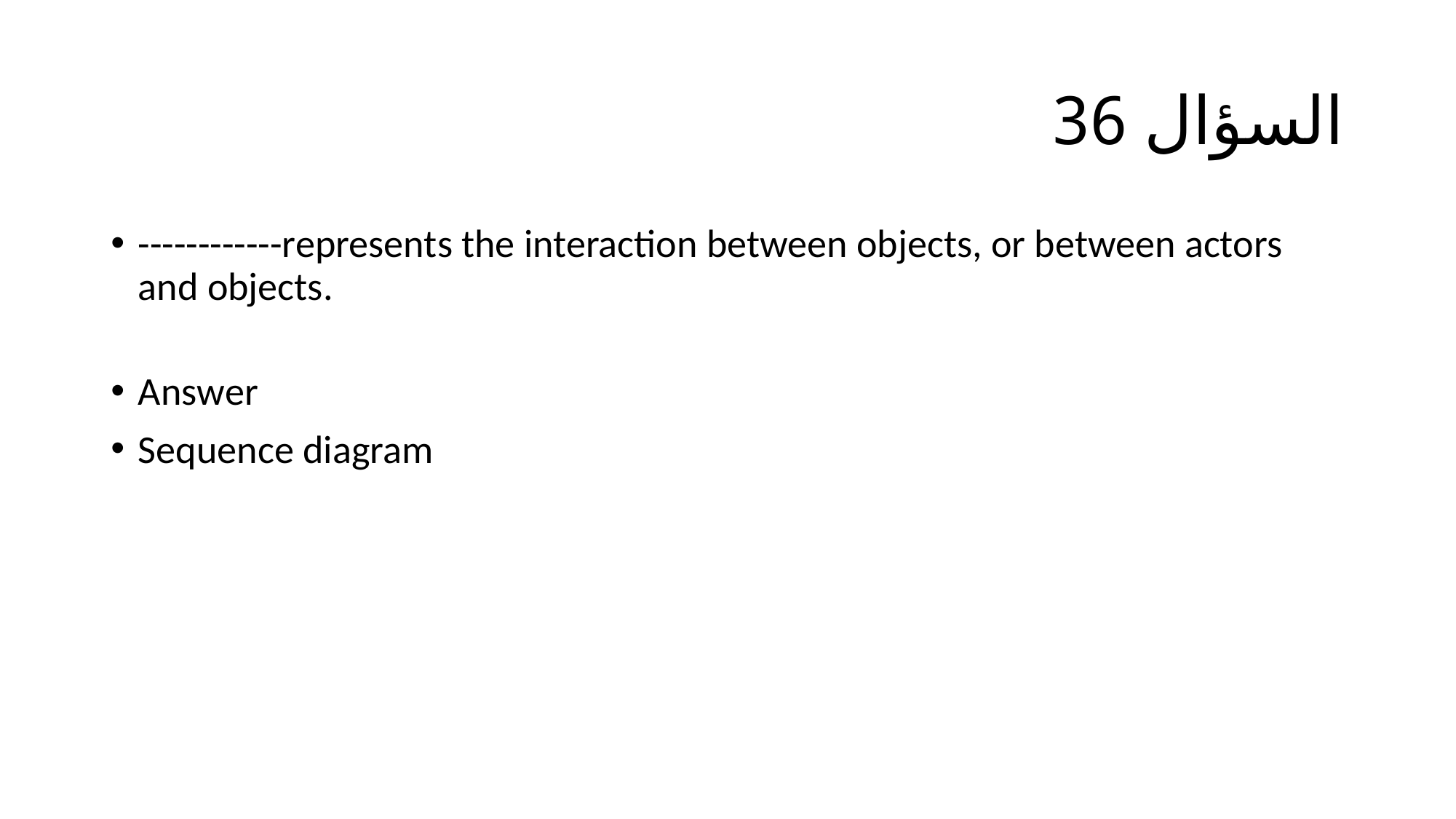

# السؤال 36
------------represents the interaction between objects, or between actors and objects.
Answer
Sequence diagram